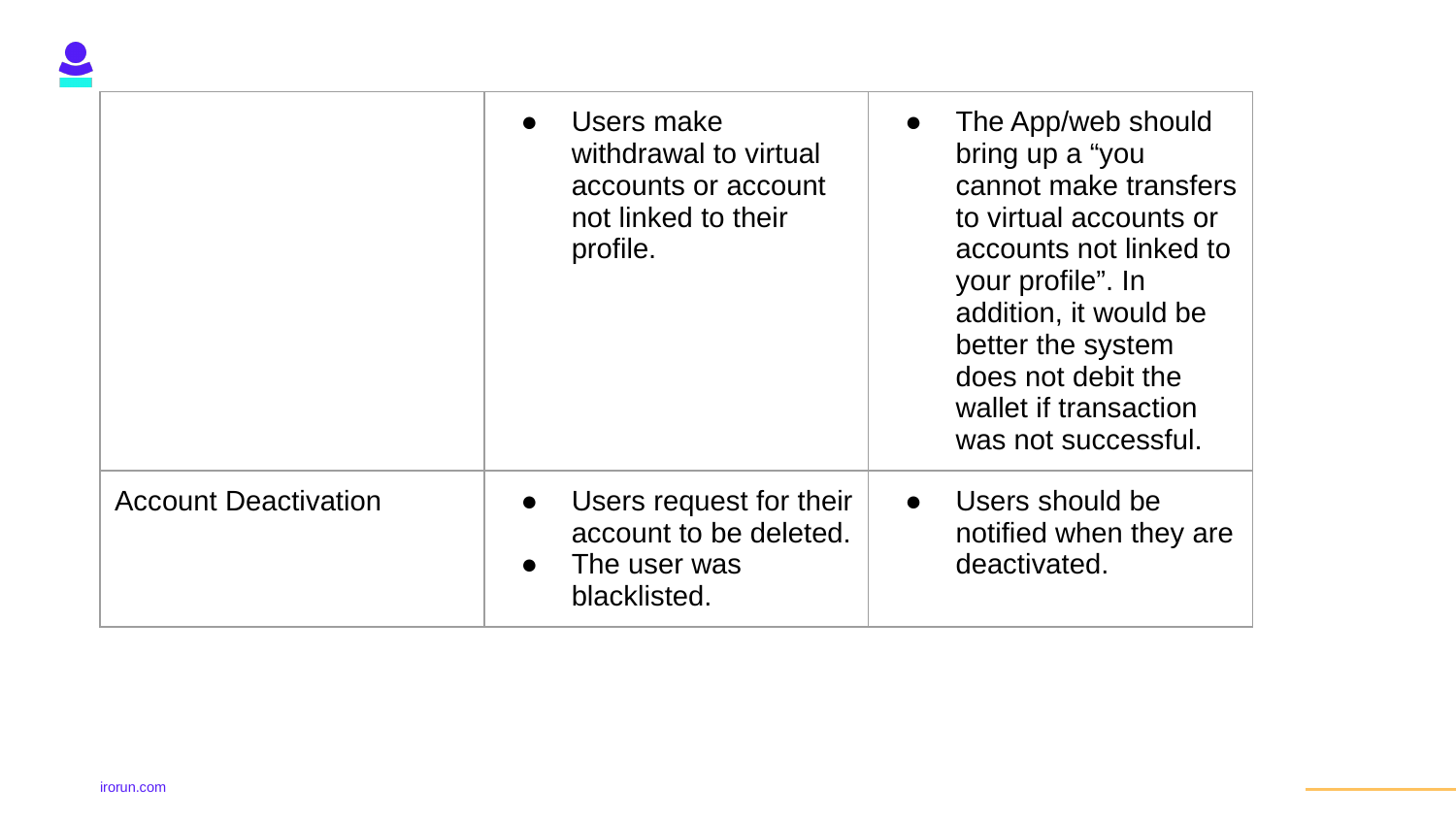

|  | Users make withdrawal to virtual accounts or account not linked to their profile. | The App/web should bring up a “you cannot make transfers to virtual accounts or accounts not linked to your profile”. In addition, it would be better the system does not debit the wallet if transaction was not successful. |
| --- | --- | --- |
| Account Deactivation | Users request for their account to be deleted. The user was blacklisted. | Users should be notified when they are deactivated. |